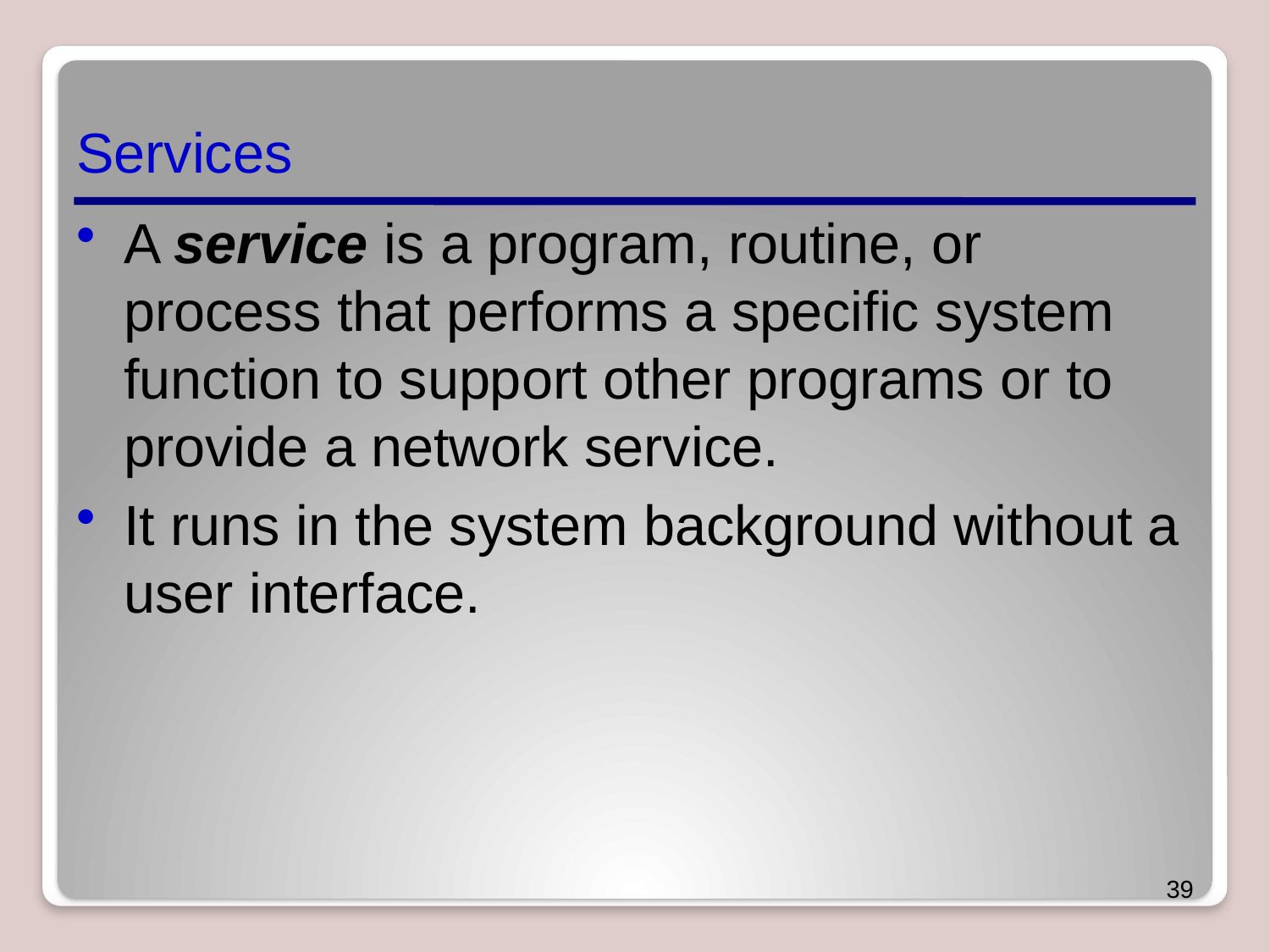

# Services
A service is a program, routine, or process that performs a specific system function to support other programs or to provide a network service.
It runs in the system background without a user interface.

39